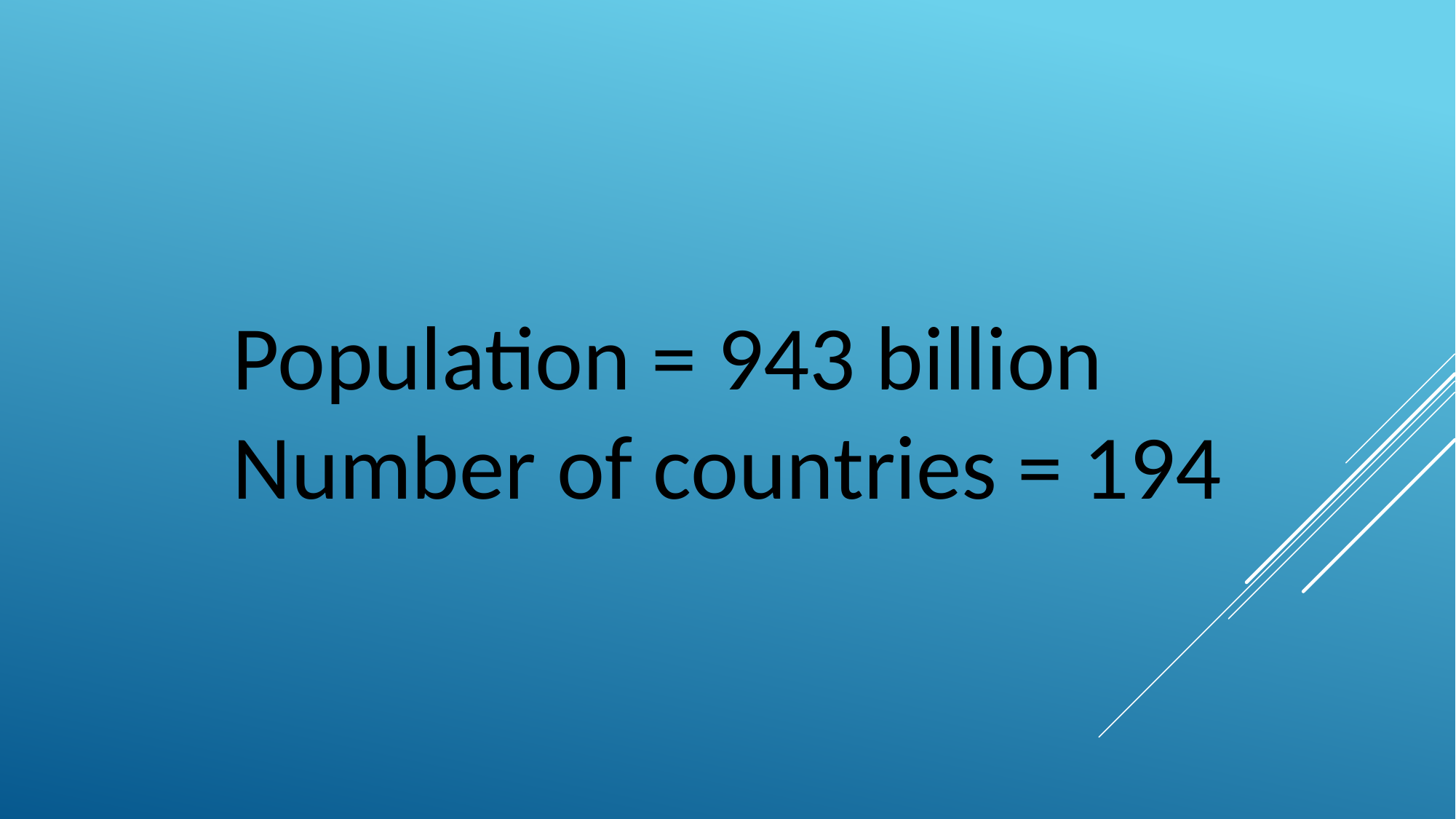

Population = 943 billion
Number of countries = 194